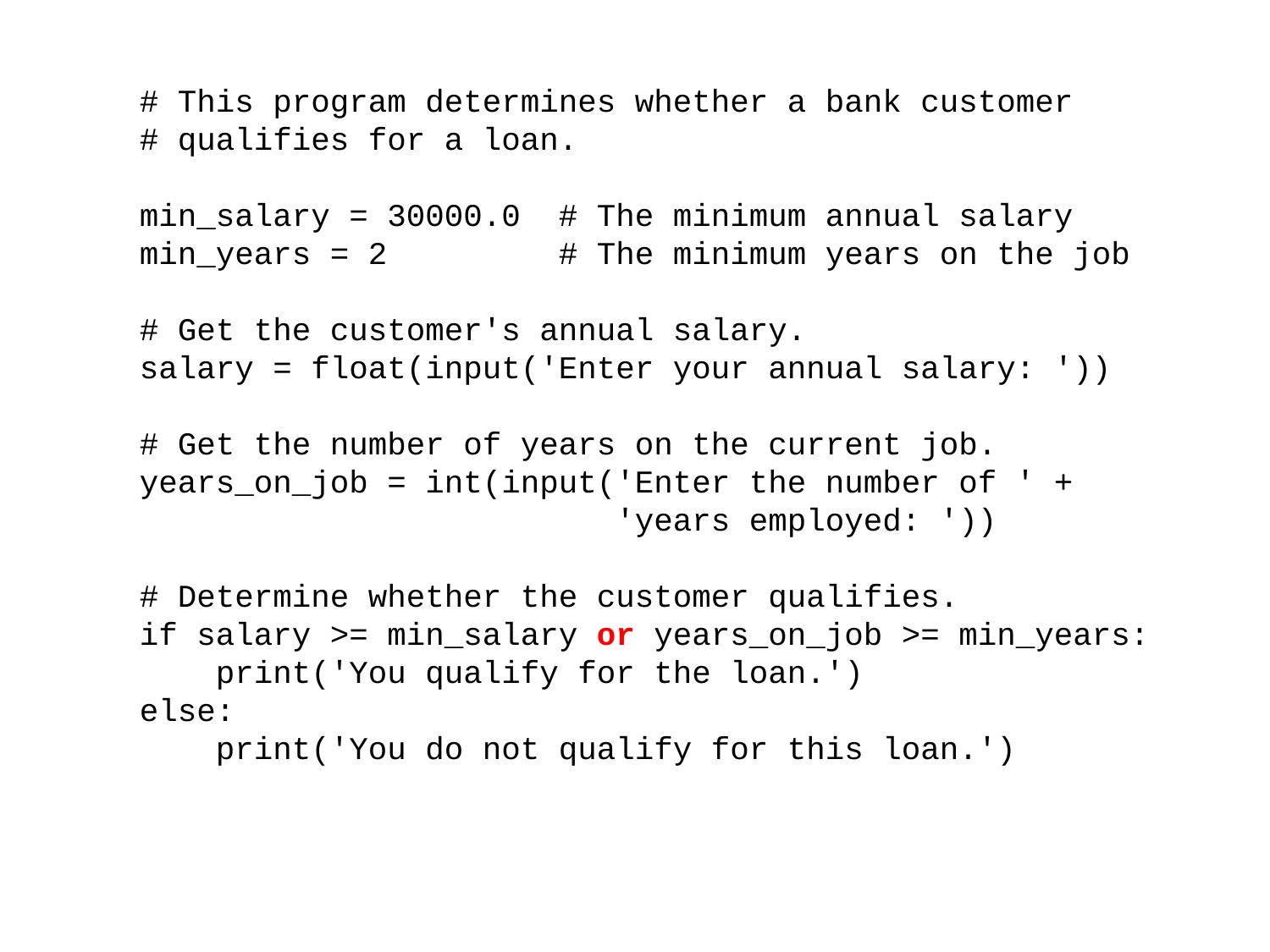

# This program determines whether a bank customer
# qualifies for a loan.

min_salary = 30000.0  # The minimum annual salary
min_years = 2         # The minimum years on the job

# Get the customer's annual salary.
salary = float(input('Enter your annual salary: '))

# Get the number of years on the current job.
years_on_job = int(input('Enter the number of ' +
                         'years employed: '))

# Determine whether the customer qualifies.
if salary >= min_salary or years_on_job >= min_years:
    print('You qualify for the loan.')
else:
    print('You do not qualify for this loan.')